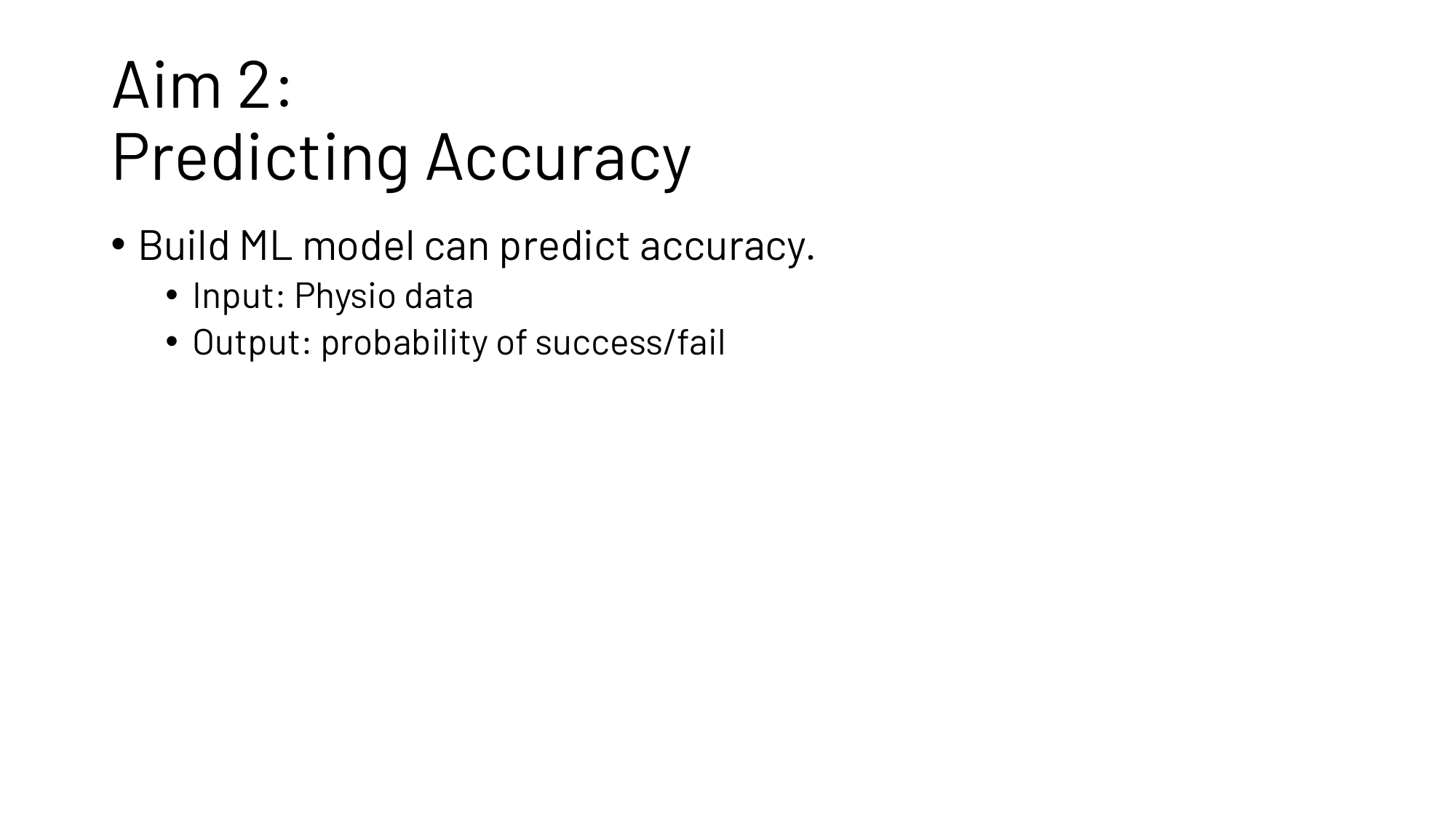

# Aim 2: Predicting Accuracy
Build ML model can predict accuracy.
Input: Physio data
Output: probability of success/fail